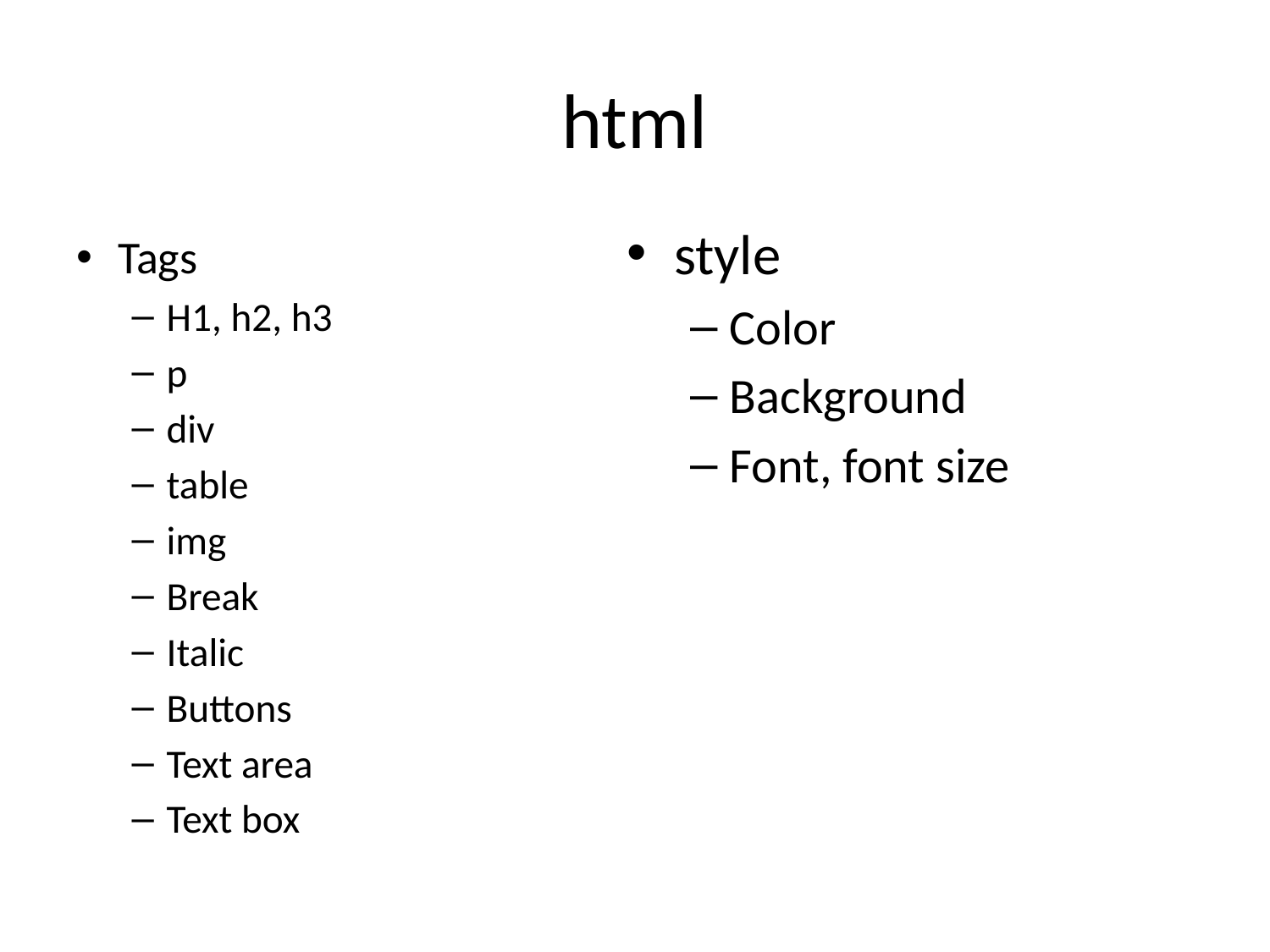

# html
style
Color
Background
Font, font size

Tags
H1, h2, h3
p
div
table
img
Break
Italic
Buttons
Text area
Text box